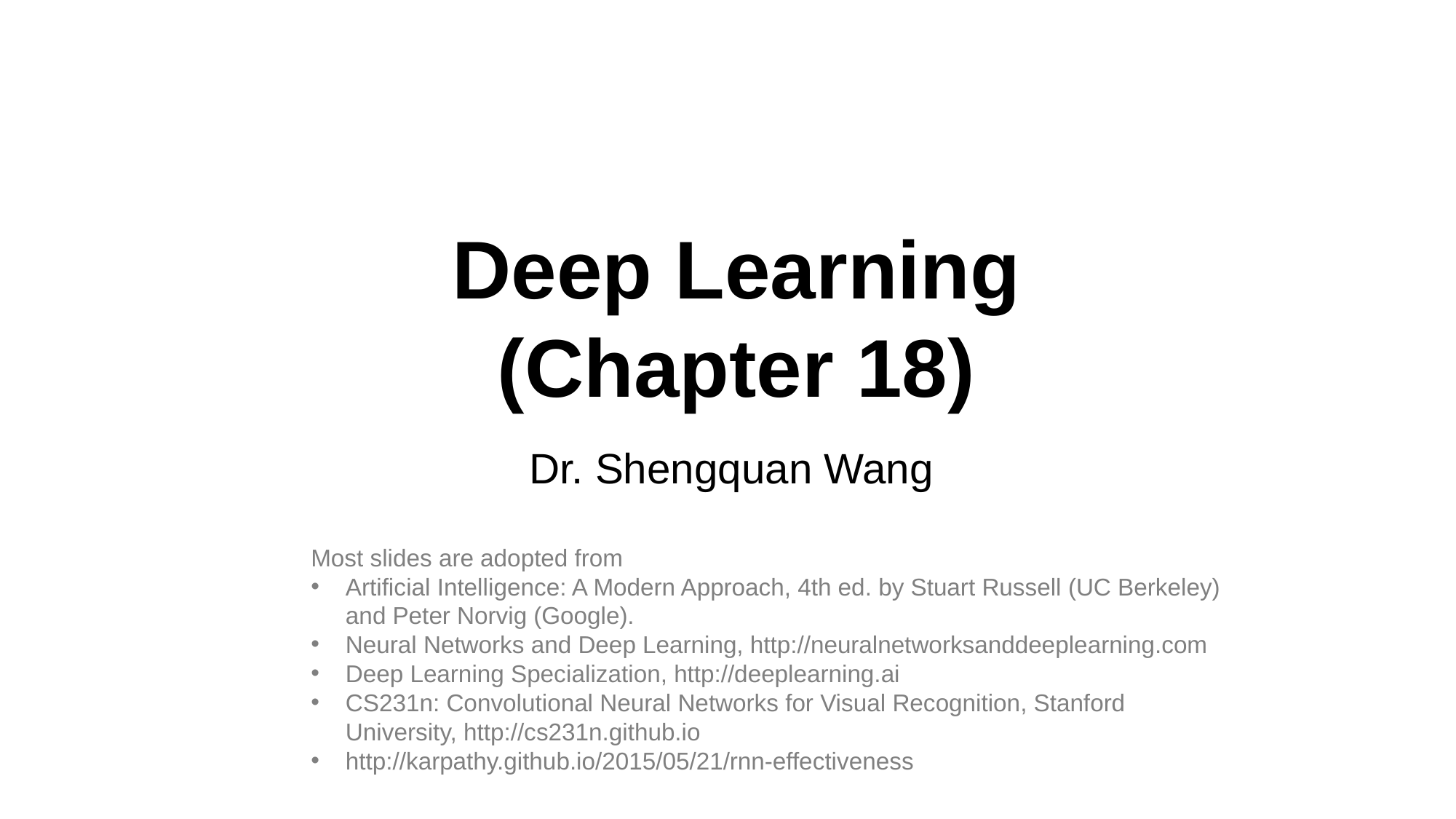

# Deep Learning (Chapter 18)
Dr. Shengquan Wang
Most slides are adopted from
Artificial Intelligence: A Modern Approach, 4th ed. by Stuart Russell (UC Berkeley) and Peter Norvig (Google).
Neural Networks and Deep Learning, http://neuralnetworksanddeeplearning.com
Deep Learning Specialization, http://deeplearning.ai
CS231n: Convolutional Neural Networks for Visual Recognition, Stanford University, http://cs231n.github.io
http://karpathy.github.io/2015/05/21/rnn-effectiveness